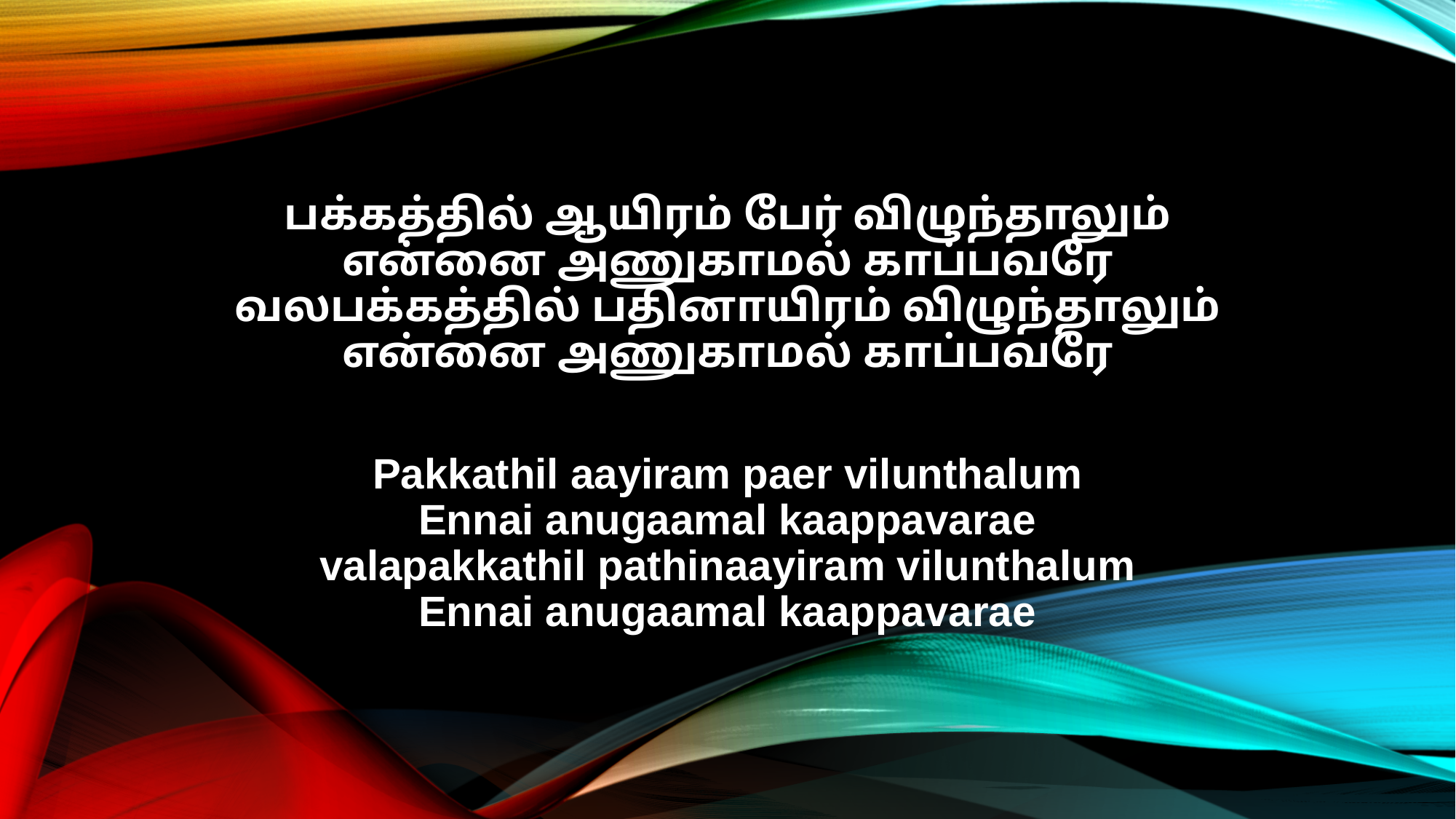

பக்கத்தில் ஆயிரம் பேர் விழுந்தாலும்
என்னை அணுகாமல் காப்பவரே
வலபக்கத்தில் பதினாயிரம் விழுந்தாலும்
என்னை அணுகாமல் காப்பவரே

Pakkathil aayiram paer vilunthalum
Ennai anugaamal kaappavarae
valapakkathil pathinaayiram vilunthalum
Ennai anugaamal kaappavarae